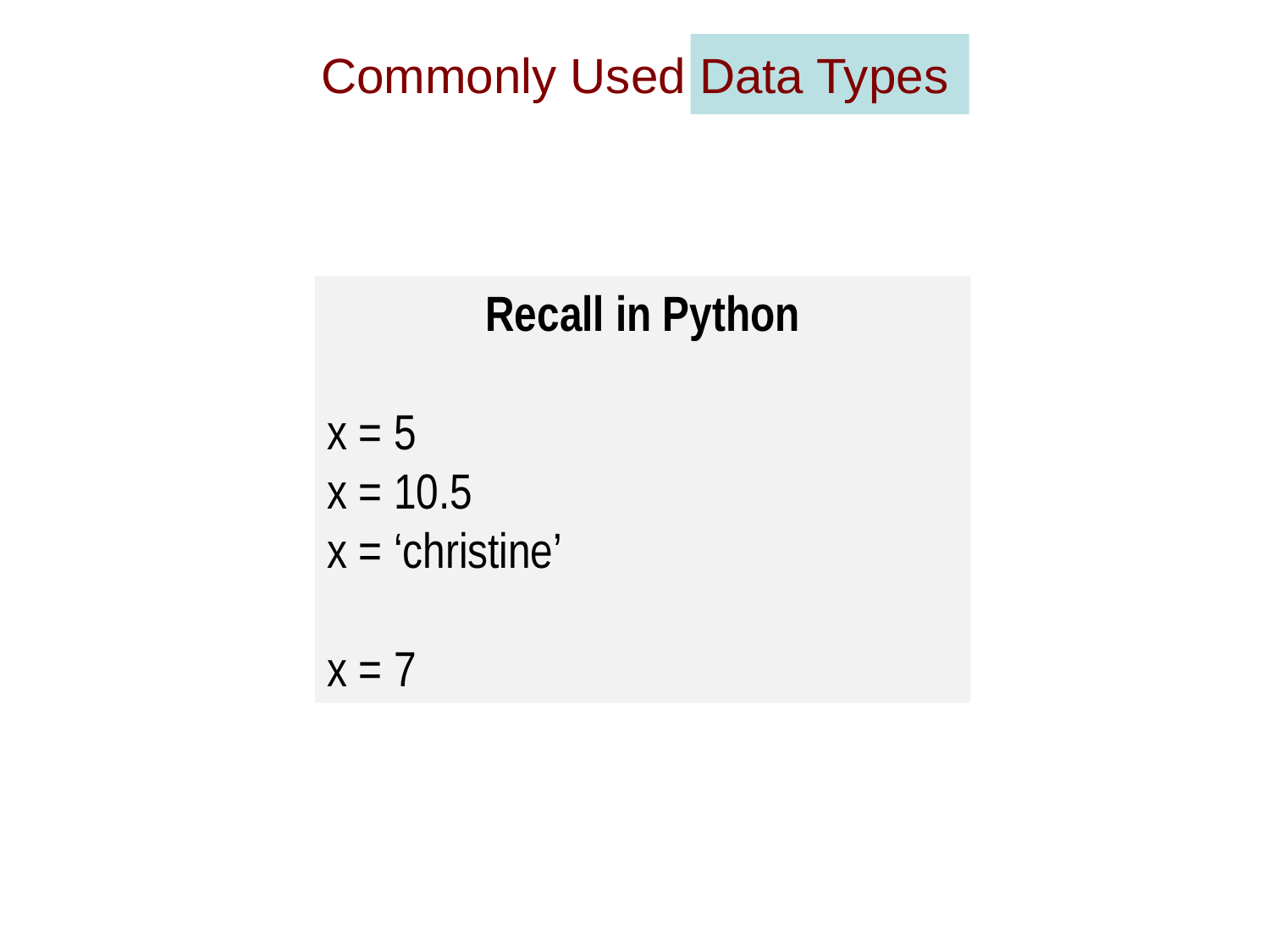

# Commonly Used Data Types

Recall in Python

x = 5
x = 10.5
x = ‘christine’

x = 7